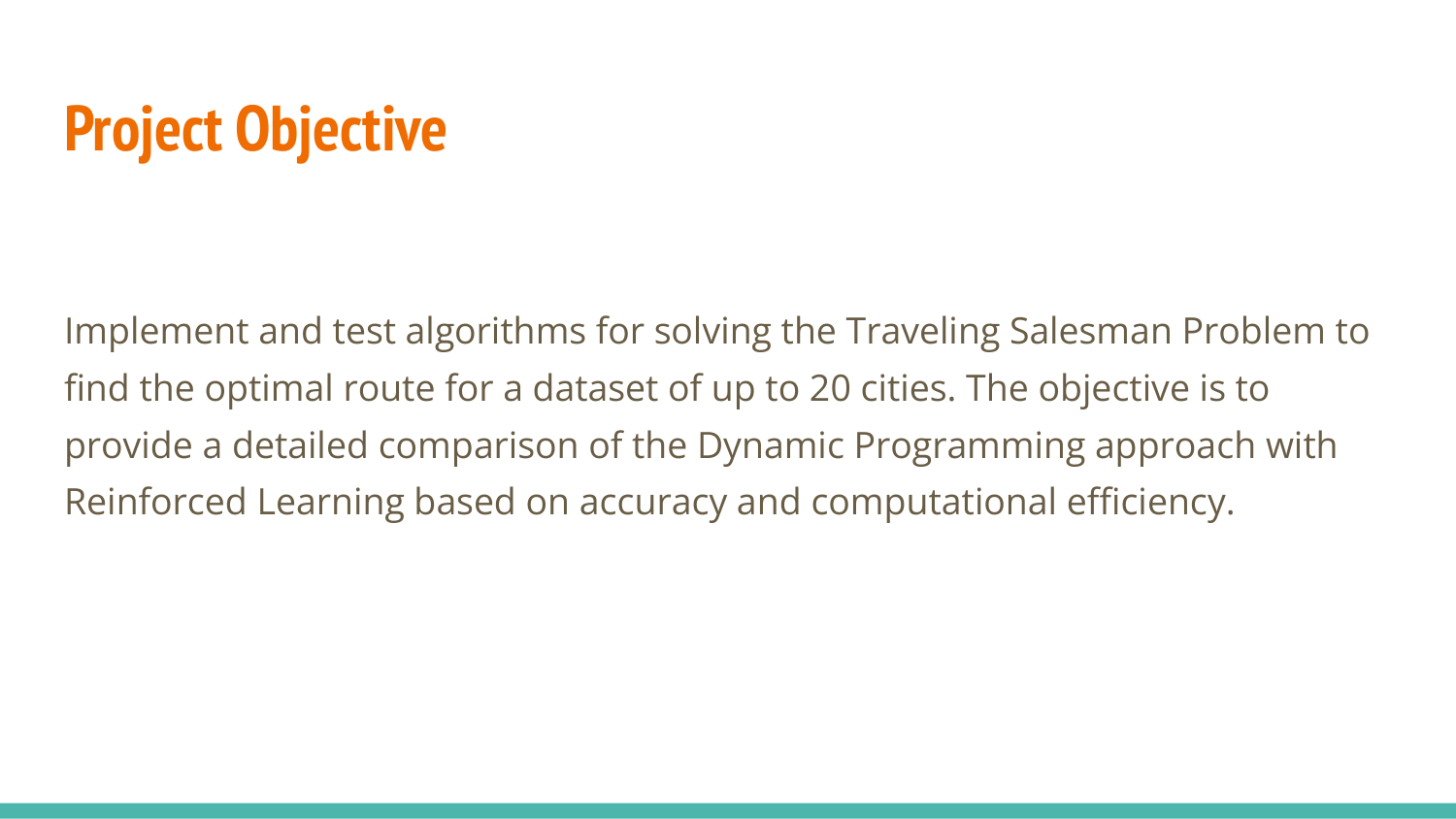

# Project Objective

Implement and test algorithms for solving the Traveling Salesman Problem to find the optimal route for a dataset of up to 20 cities. The objective is to provide a detailed comparison of the Dynamic Programming approach with Reinforced Learning based on accuracy and computational efficiency.